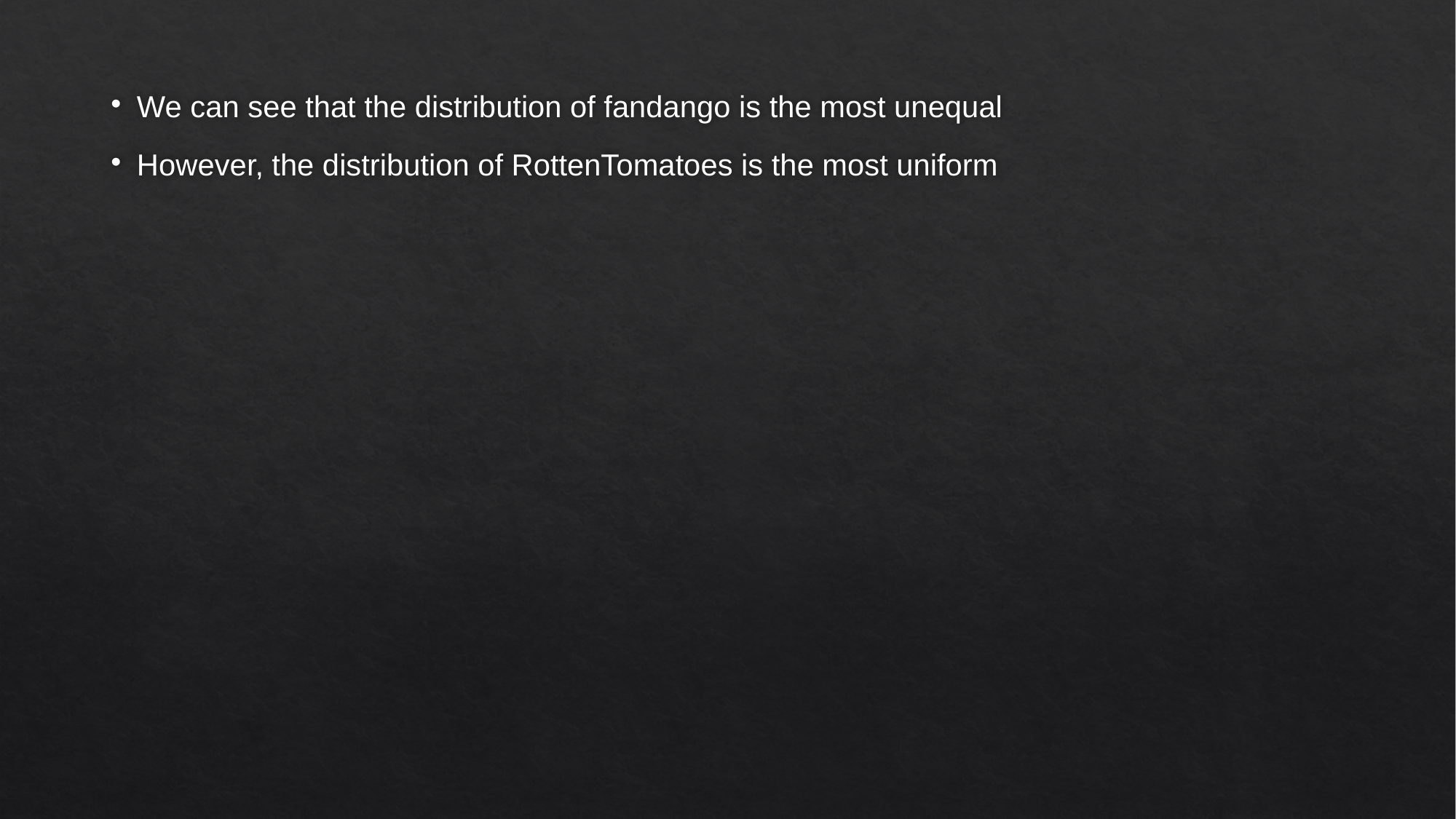

# We can see that the distribution of fandango is the most unequal
However, the distribution of RottenTomatoes is the most uniform